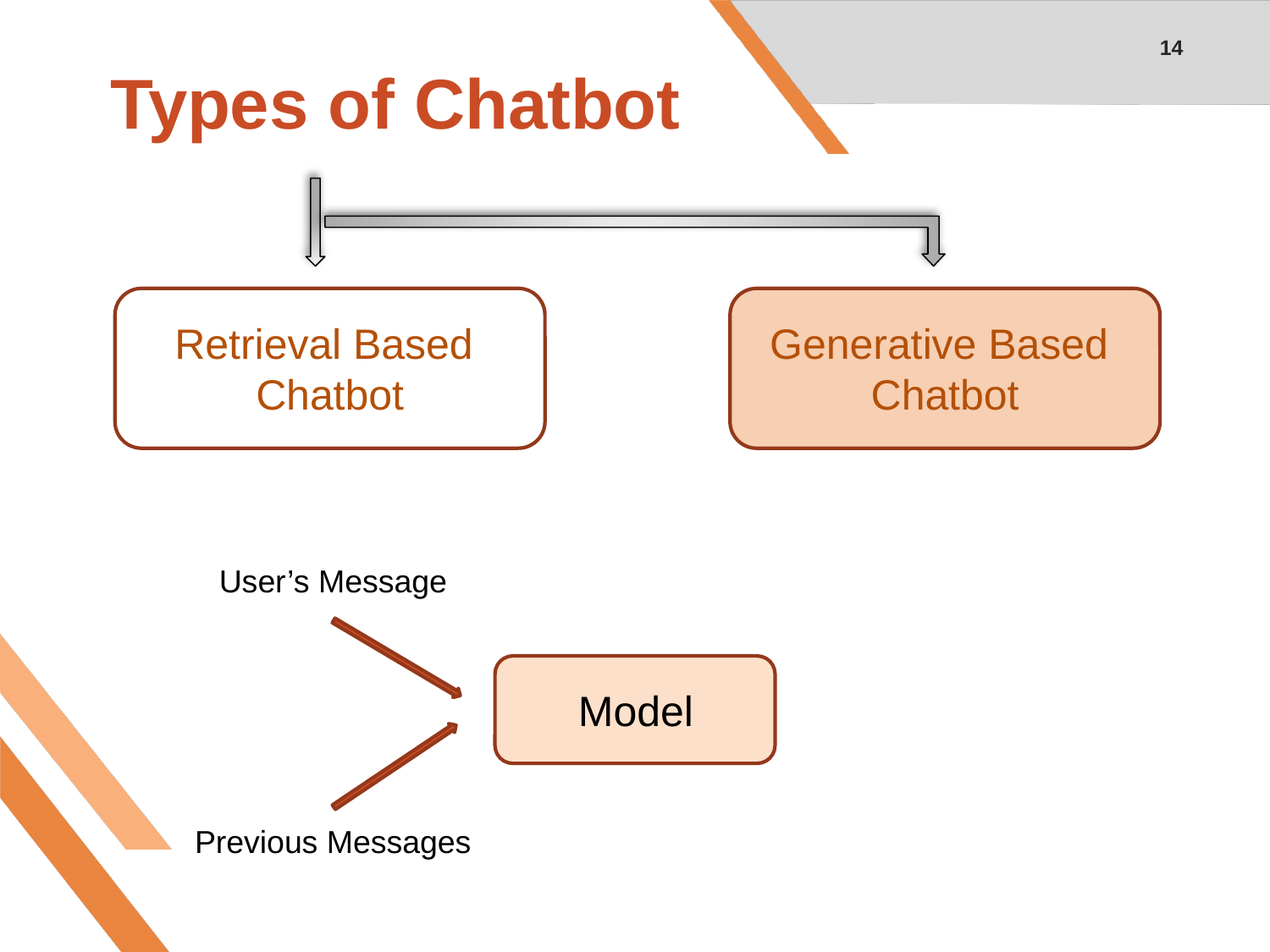

14
# Types of Chatbot

Retrieval Based
Chatbot
Generative Based
Chatbot
User’s Message

Model

Previous Messages